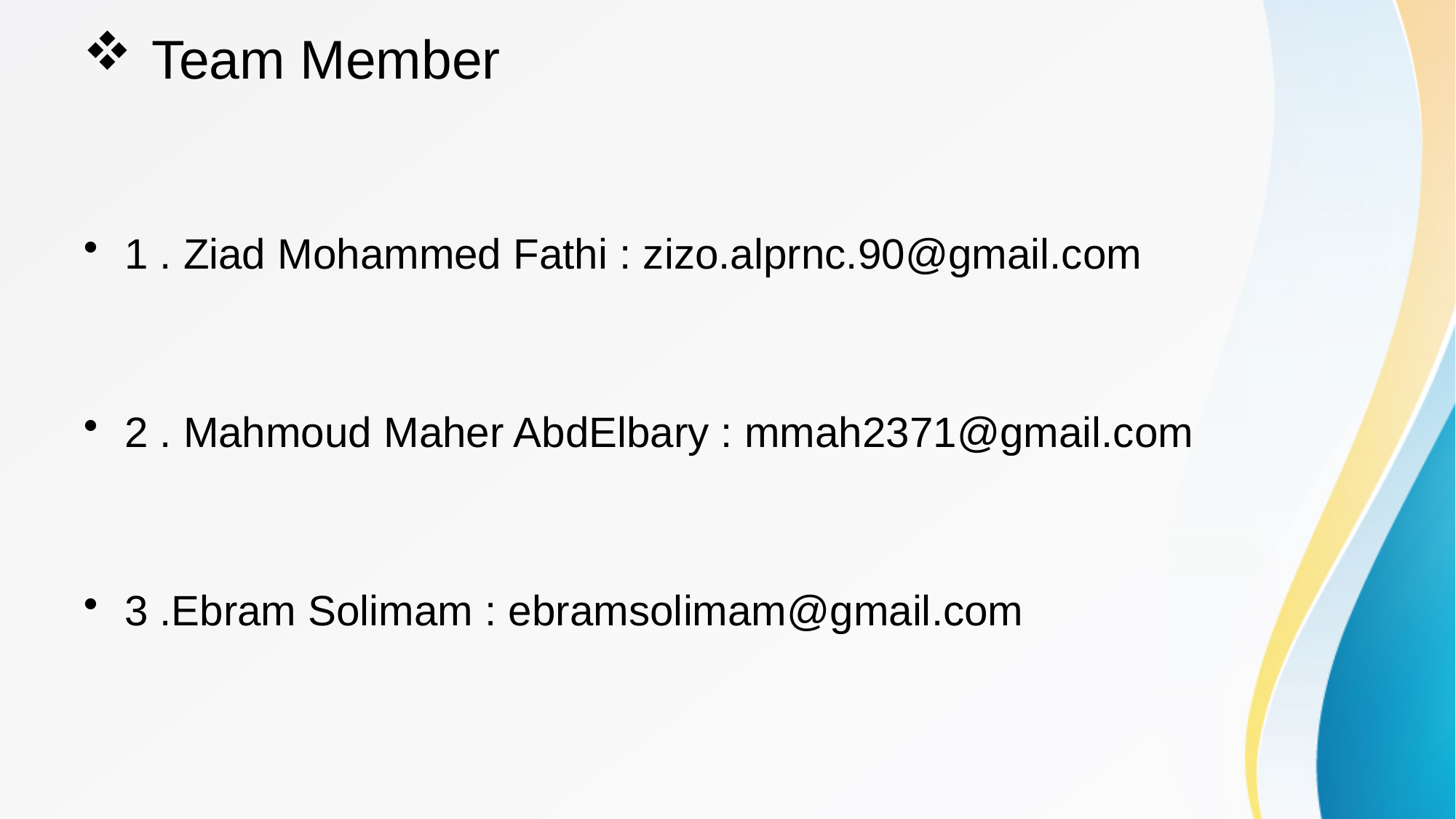

# Team Member
1 . Ziad Mohammed Fathi : zizo.alprnc.90@gmail.com

2 . Mahmoud Maher AbdElbary : mmah2371@gmail.com

3 .Ebram Solimam : ebramsolimam@gmail.com